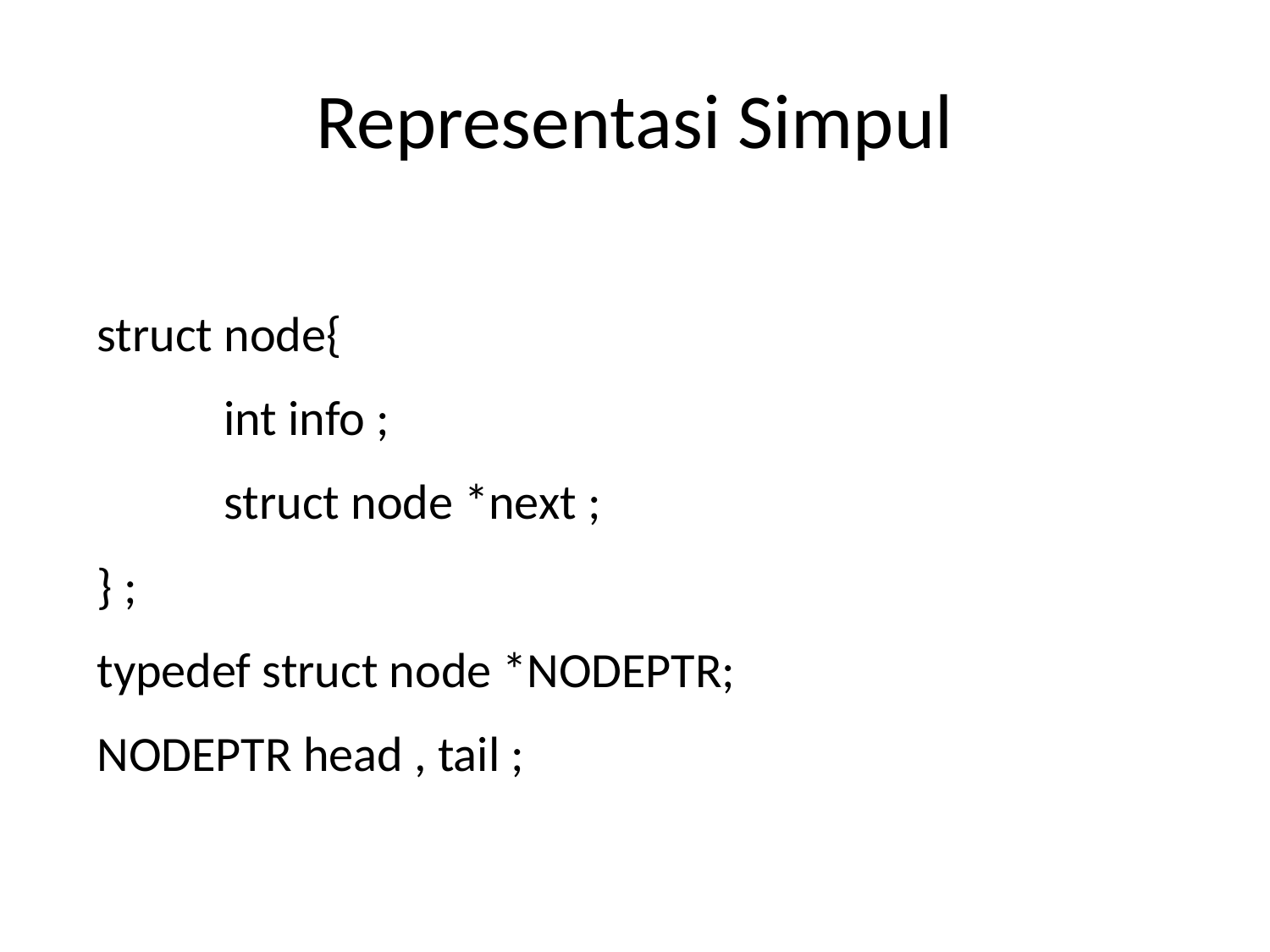

# Representasi Simpul
struct node{
	int info ;
	struct node *next ;
} ;
typedef struct node *NODEPTR;
NODEPTR head , tail ;